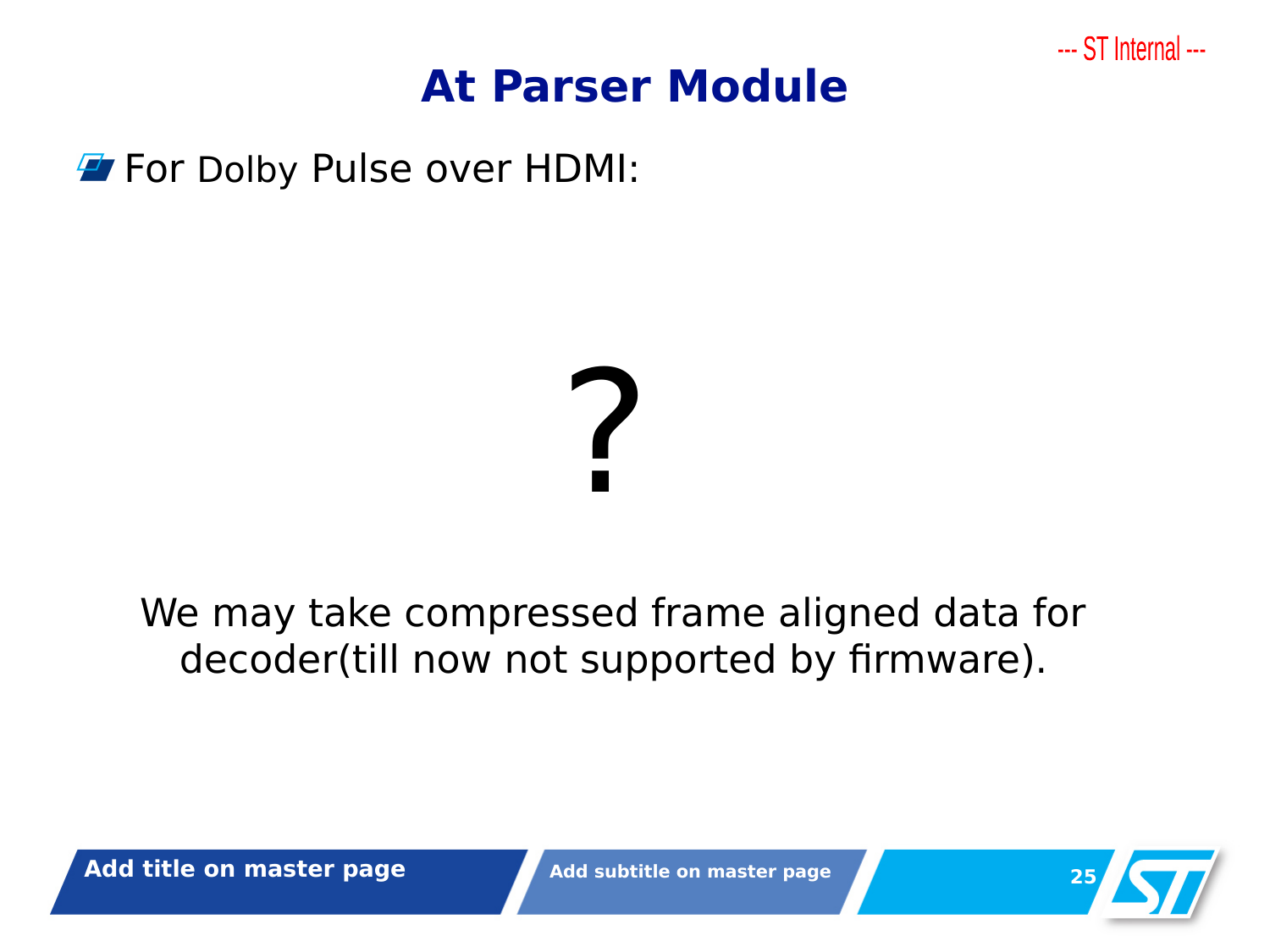

# At Parser Module
For Dolby Pulse over HDMI:

				?

We may take compressed frame aligned data for decoder(till now not supported by firmware).
25